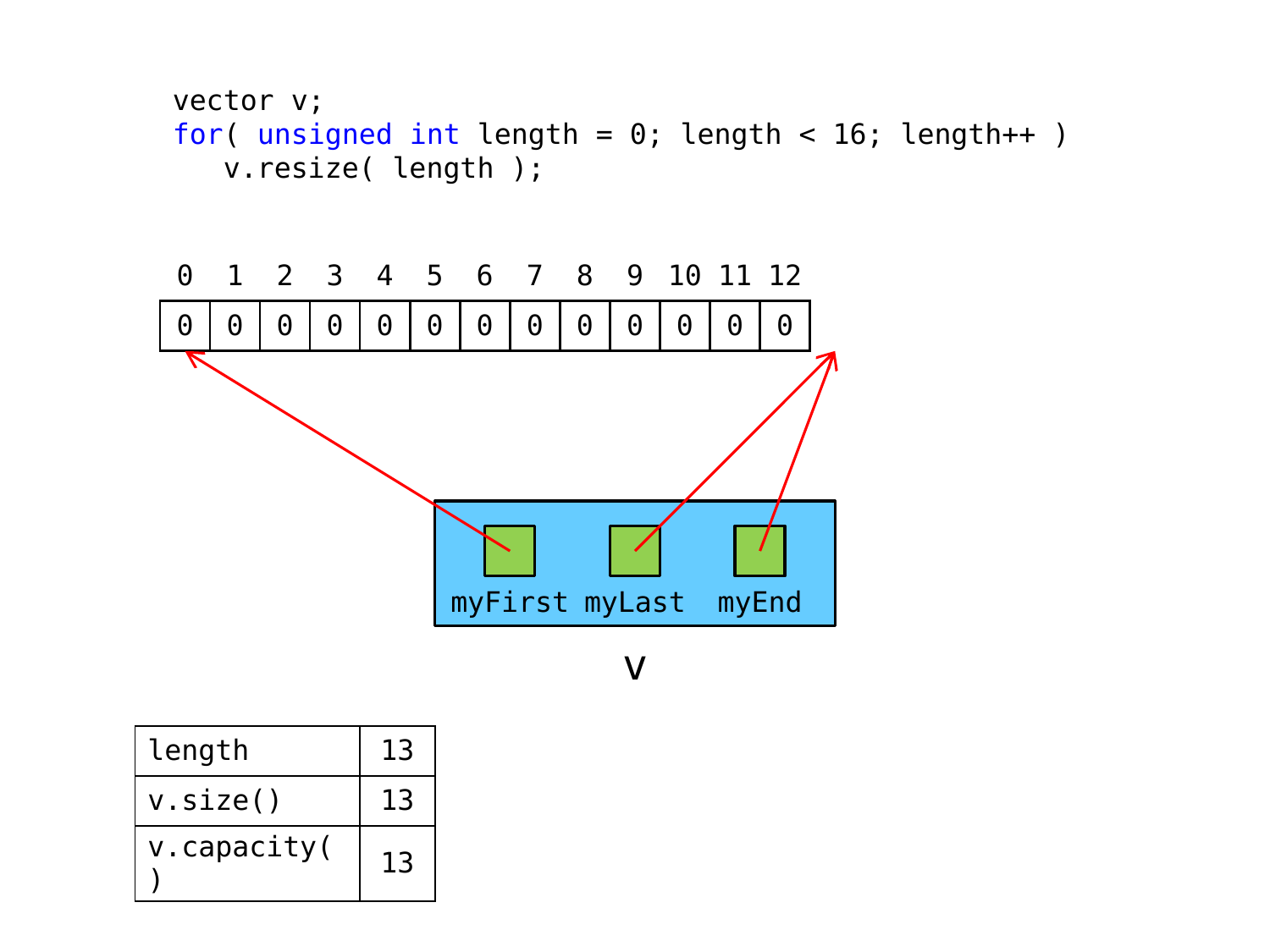

vector v;
for( unsigned int length = 0; length < 16; length++ )
   v.resize( length );
| 0 | 1 | 2 | 3 | 4 | 5 | 6 | 7 | 8 | 9 | 10 | 11 | 12 |
| --- | --- | --- | --- | --- | --- | --- | --- | --- | --- | --- | --- | --- |
| 0 | 0 | 0 | 0 | 0 | 0 | 0 | 0 | 0 | 0 | 0 | 0 | 0 |

myFirst
myLast
myEnd
v
| length | 13 |
| --- | --- |
| v.size() | 13 |
| v.capacity() | 13 |